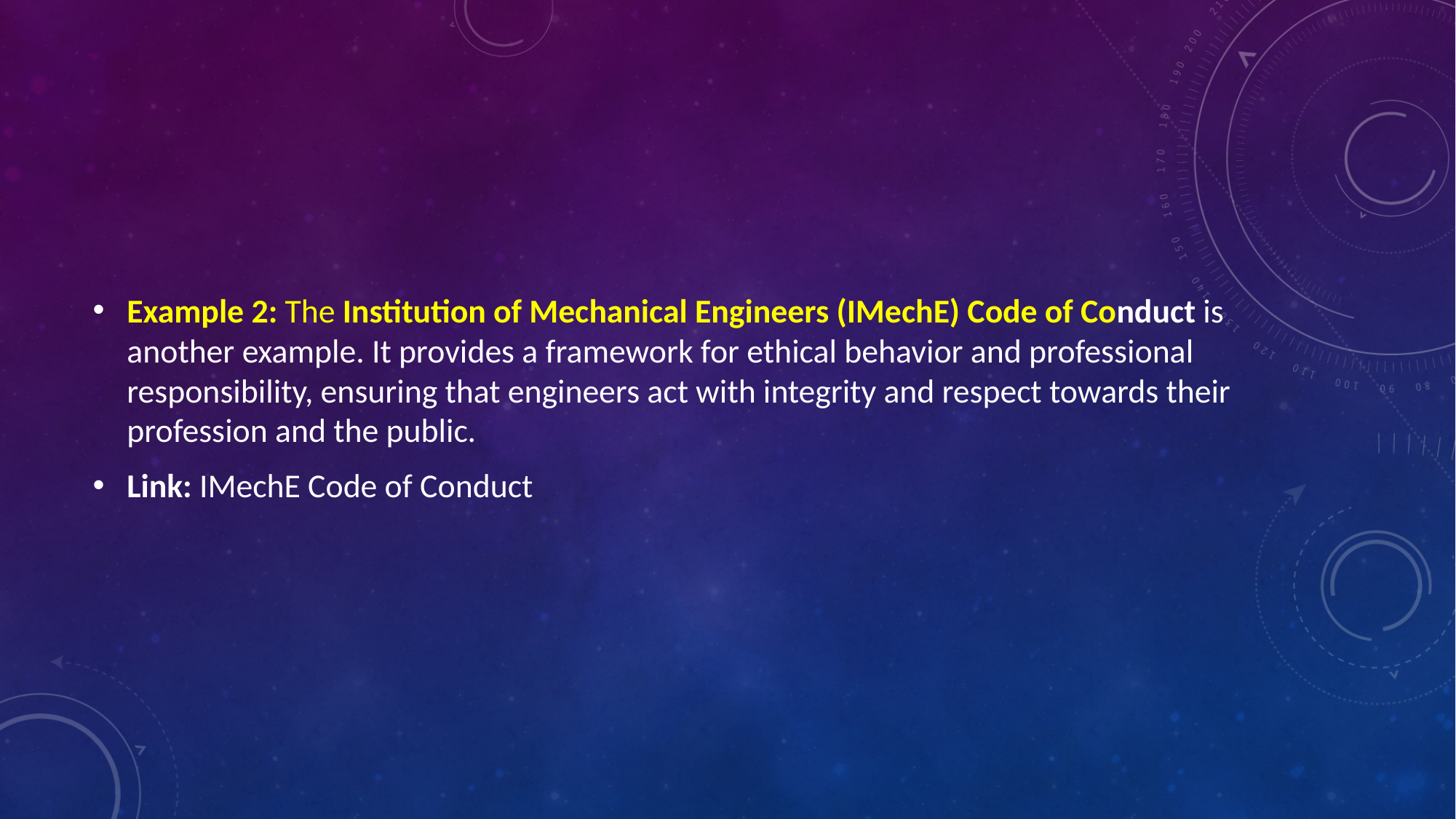

Example 2: The Institution of Mechanical Engineers (IMechE) Code of Conduct is another example. It provides a framework for ethical behavior and professional responsibility, ensuring that engineers act with integrity and respect towards their profession and the public.
Link: IMechE Code of Conduct